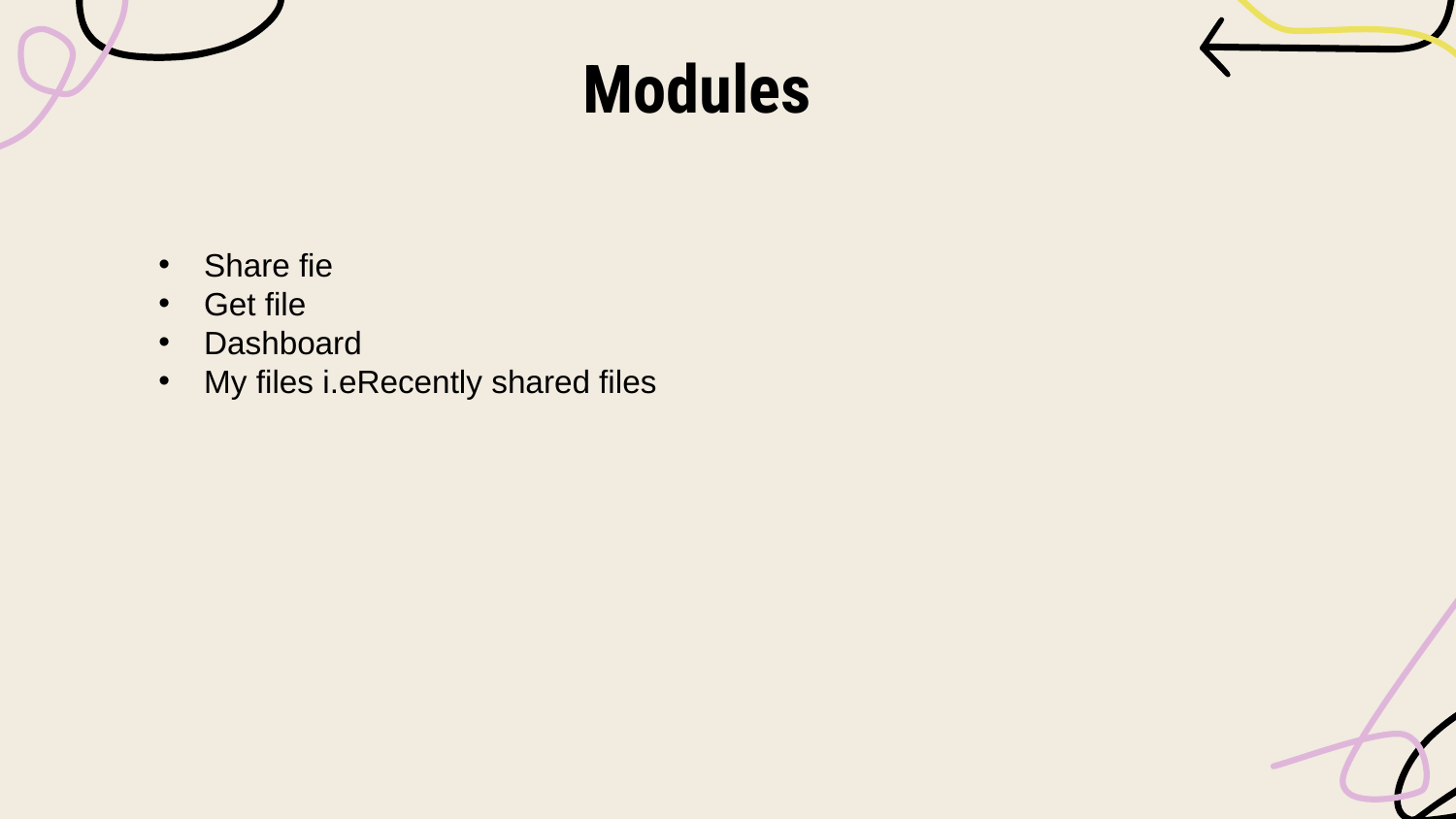

# Modules

Share fie
Get file
Dashboard
My files i.eRecently shared files